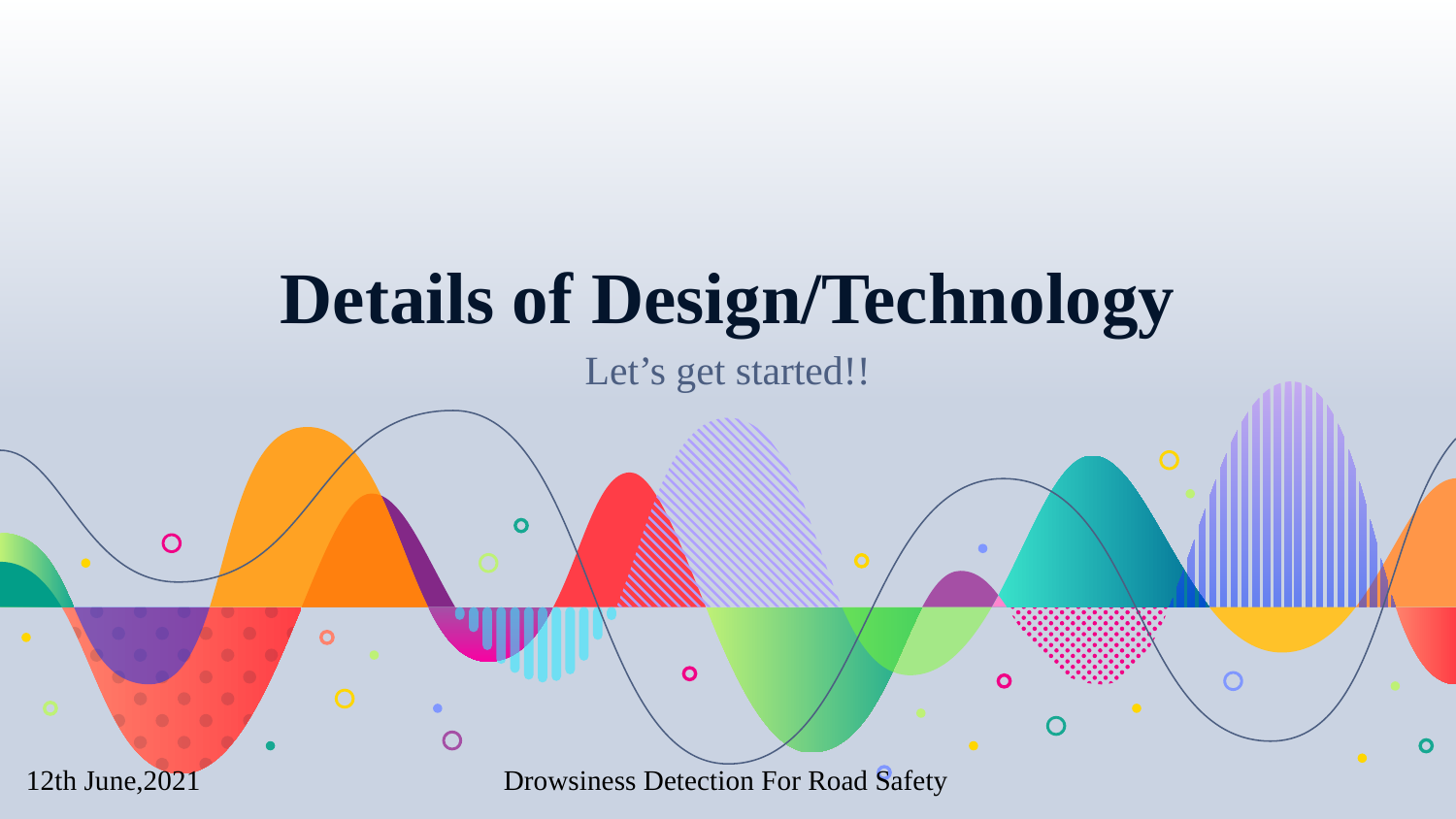

# Details of Design/Technology
Let’s get started!!